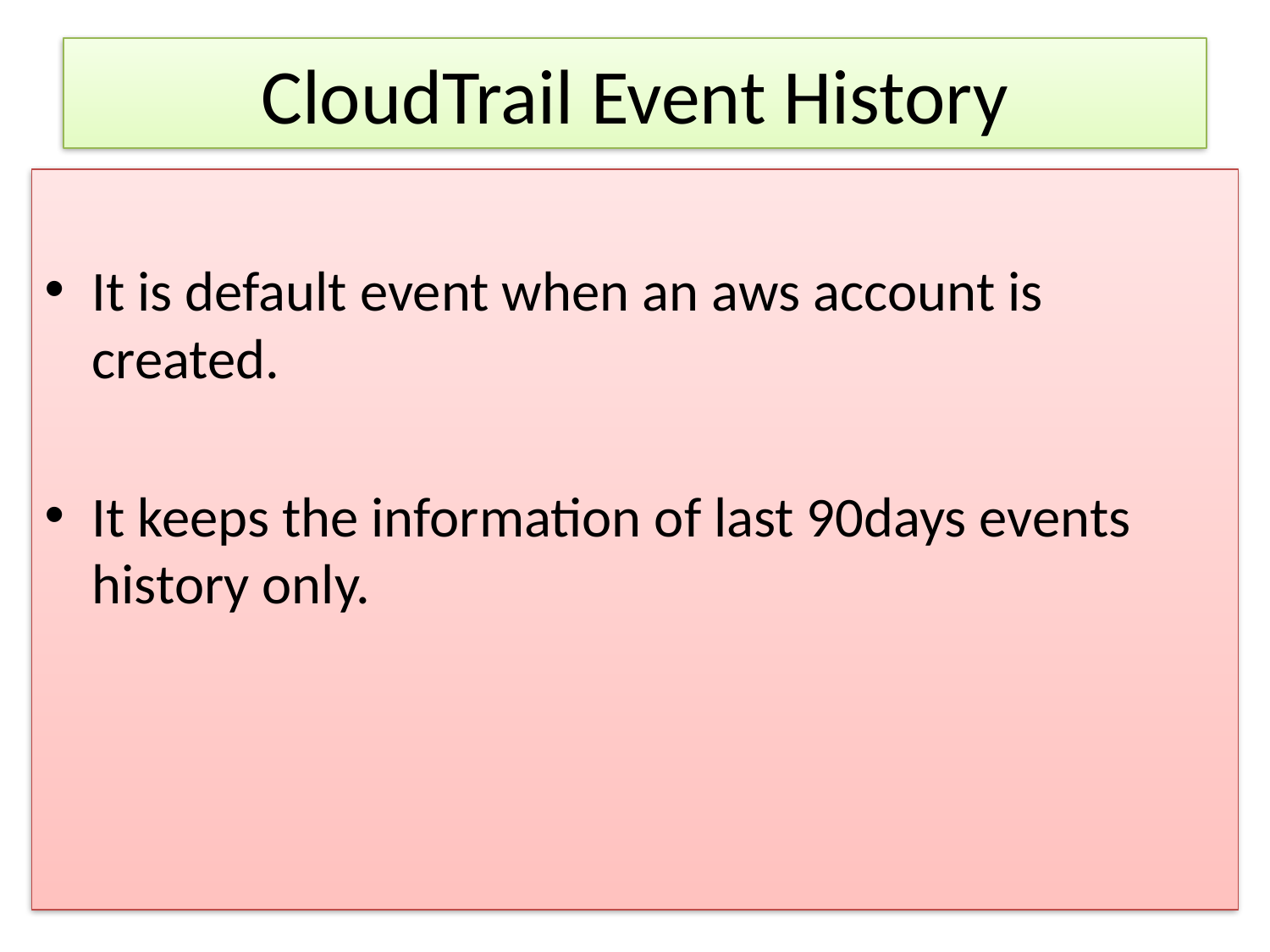

# CloudTrail Event History

It is default event when an aws account is created.

It keeps the information of last 90days events history only.